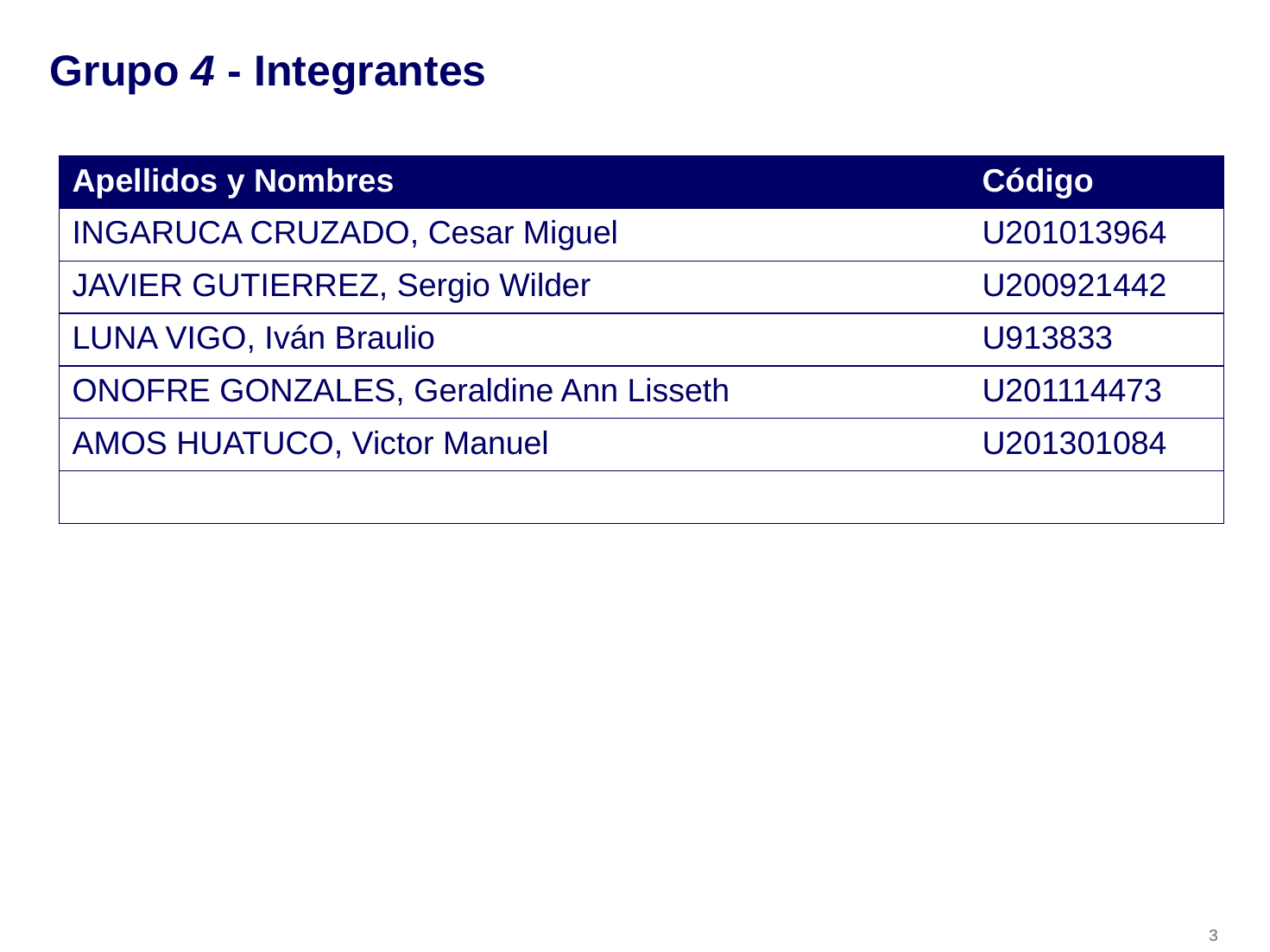

# Grupo 4 - Integrantes
| Apellidos y Nombres | Código |
| --- | --- |
| INGARUCA CRUZADO, Cesar Miguel​ | U201013964 |
| JAVIER GUTIERREZ, Sergio Wilder | U200921442 |
| LUNA VIGO, Iván Braulio | U913833 |
| ONOFRE GONZALES, Geraldine Ann Lisseth​ | U201114473 |
| AMOS HUATUCO, Victor Manuel​ | U201301084 |
|  |  |